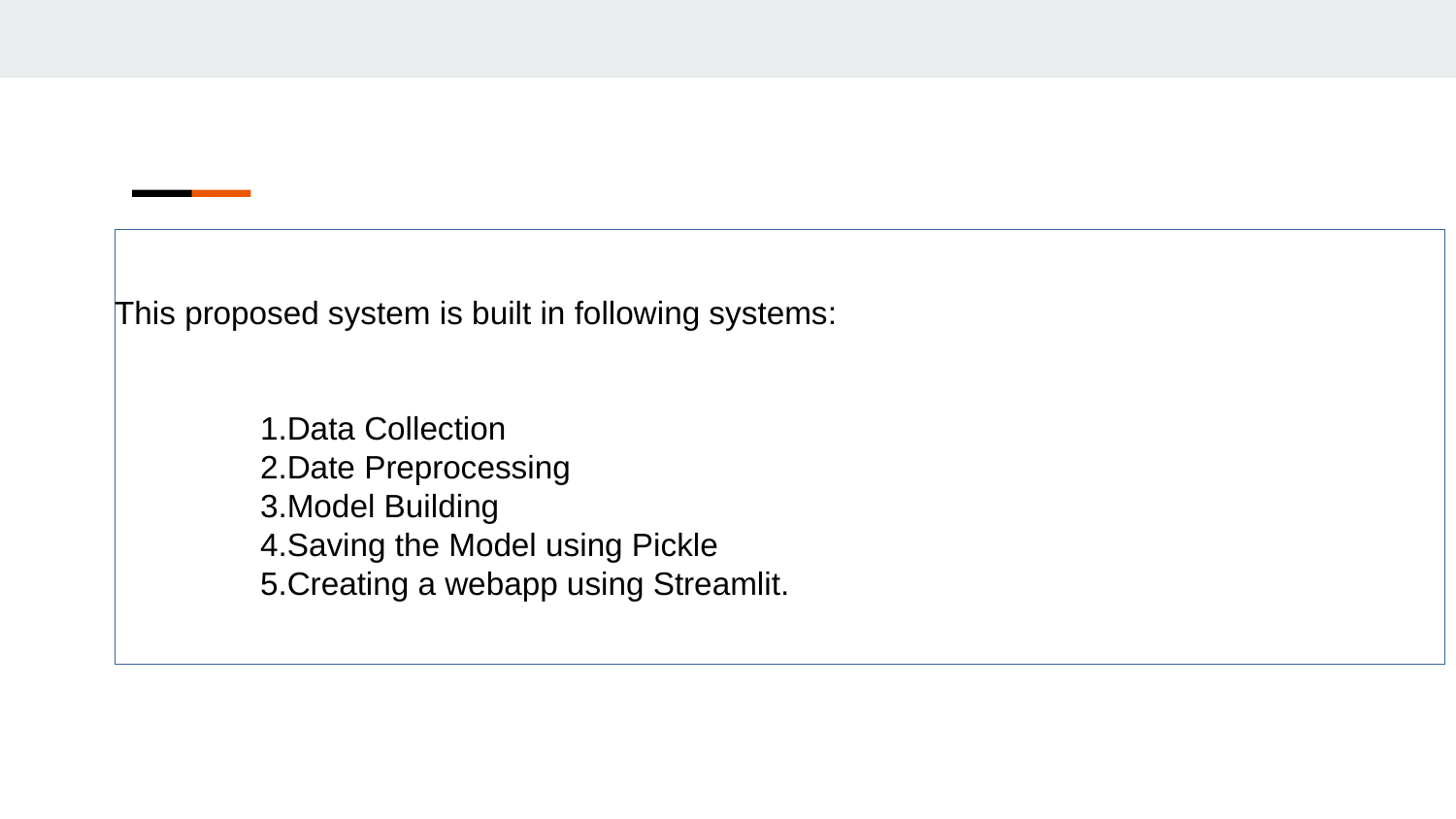

This proposed system is built in following systems:

	1.Data Collection
	2.Date Preprocessing
	3.Model Building
	4.Saving the Model using Pickle
	5.Creating a webapp using Streamlit.